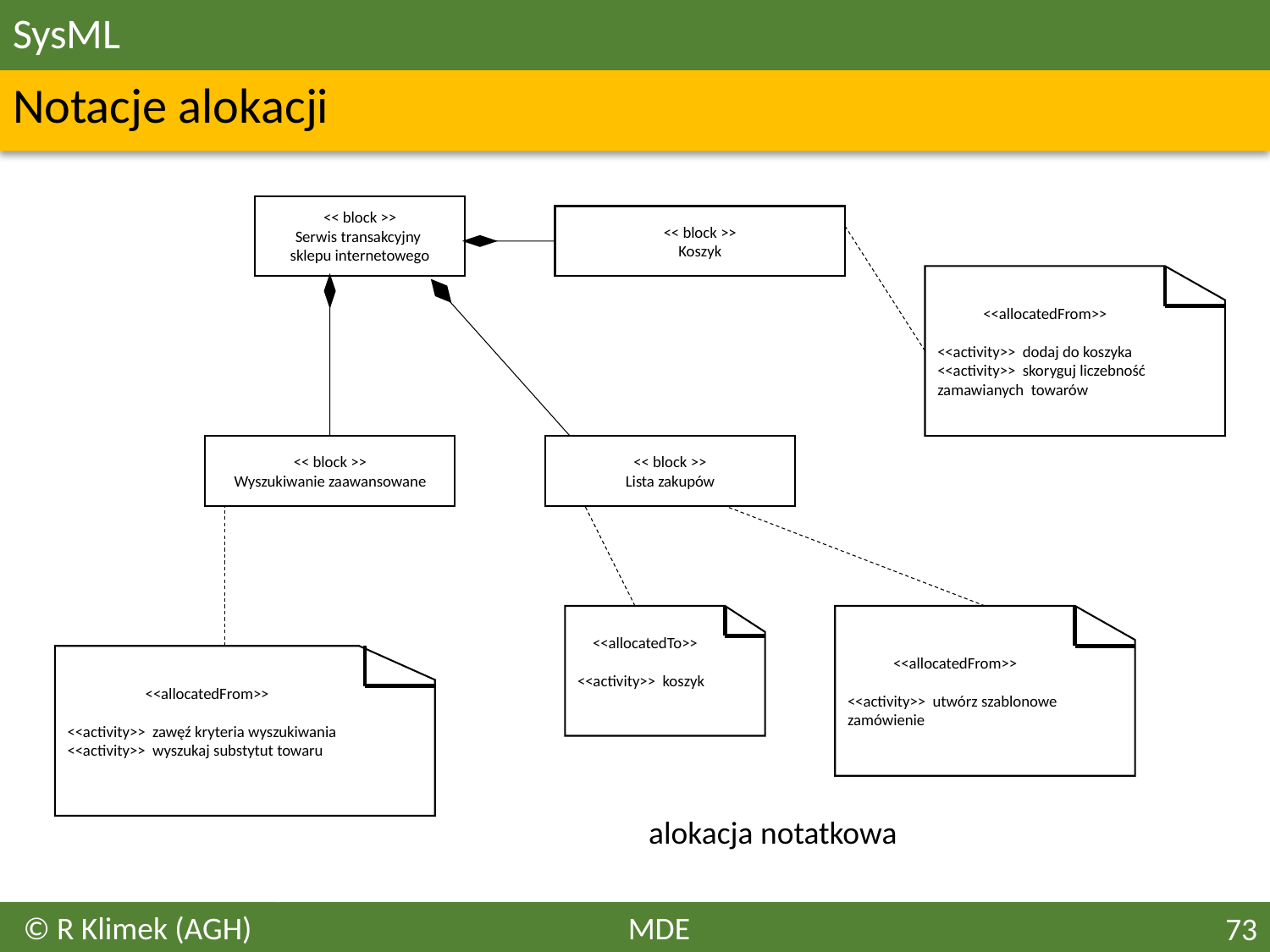

# SysML
Notacje alokacji
<< block >>
Serwis transakcyjny
sklepu internetowego
<<allocatedFrom>>

<<activity>>  dodaj do koszyka
<<activity>>  skoryguj liczebność  zamawianych  towarów
<< block >>
Koszyk

<< block >>
Wyszukiwanie zaawansowane
<< block >>
Lista zakupów
<<allocatedFrom>>

<<activity>>  zawęź kryteria wyszukiwania
<<activity>>  wyszukaj substytut towaru

<<allocatedFrom>>

<<activity>>  utwórz szablonowe zamówienie
<<allocatedTo>>

<<activity>>  koszyk

alokacja notatkowa
© R Klimek (AGH)
MDE
73